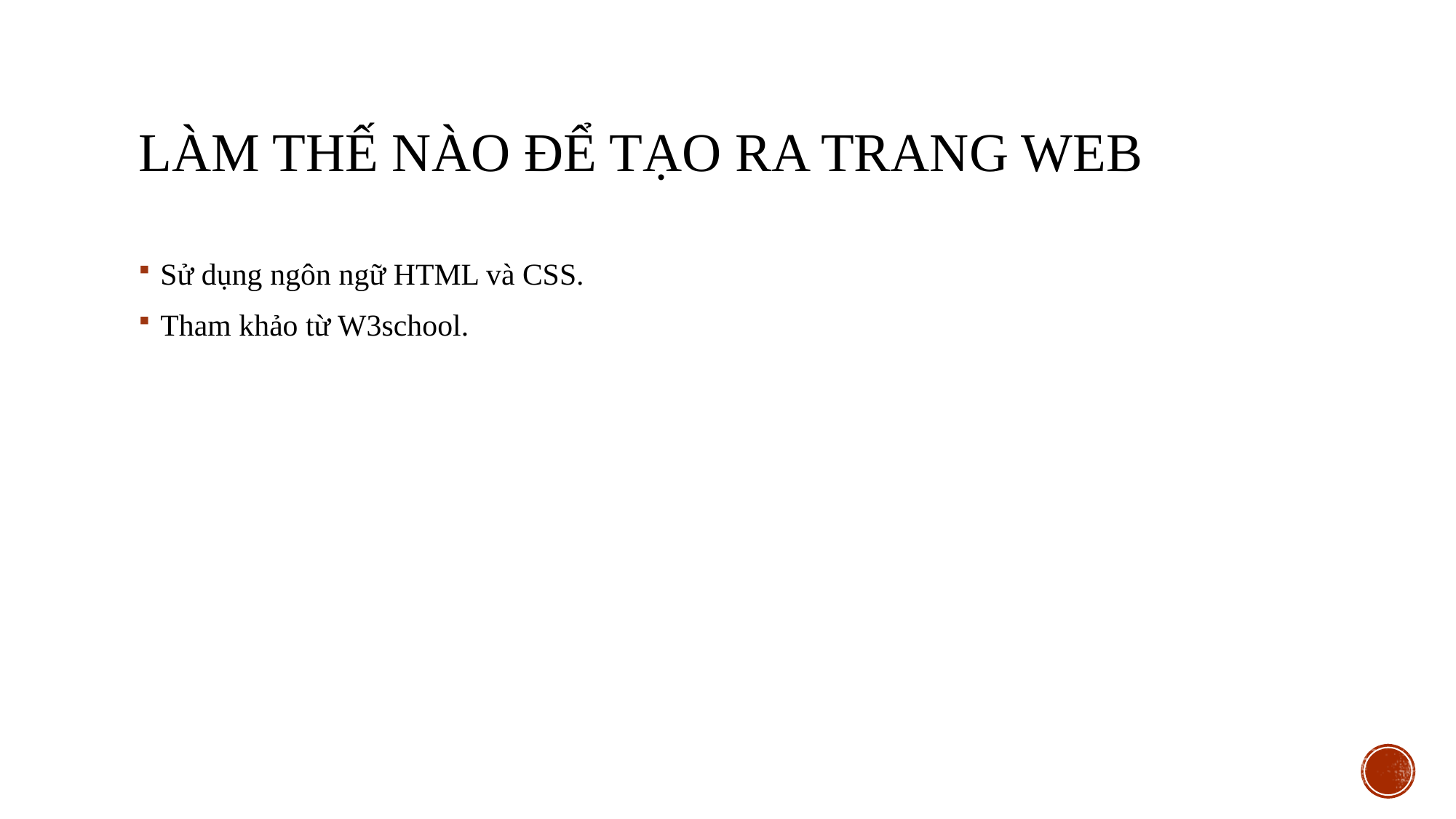

# Làm thế nào để tạo ra trang web
Sử dụng ngôn ngữ HTML và CSS.
Tham khảo từ W3school.